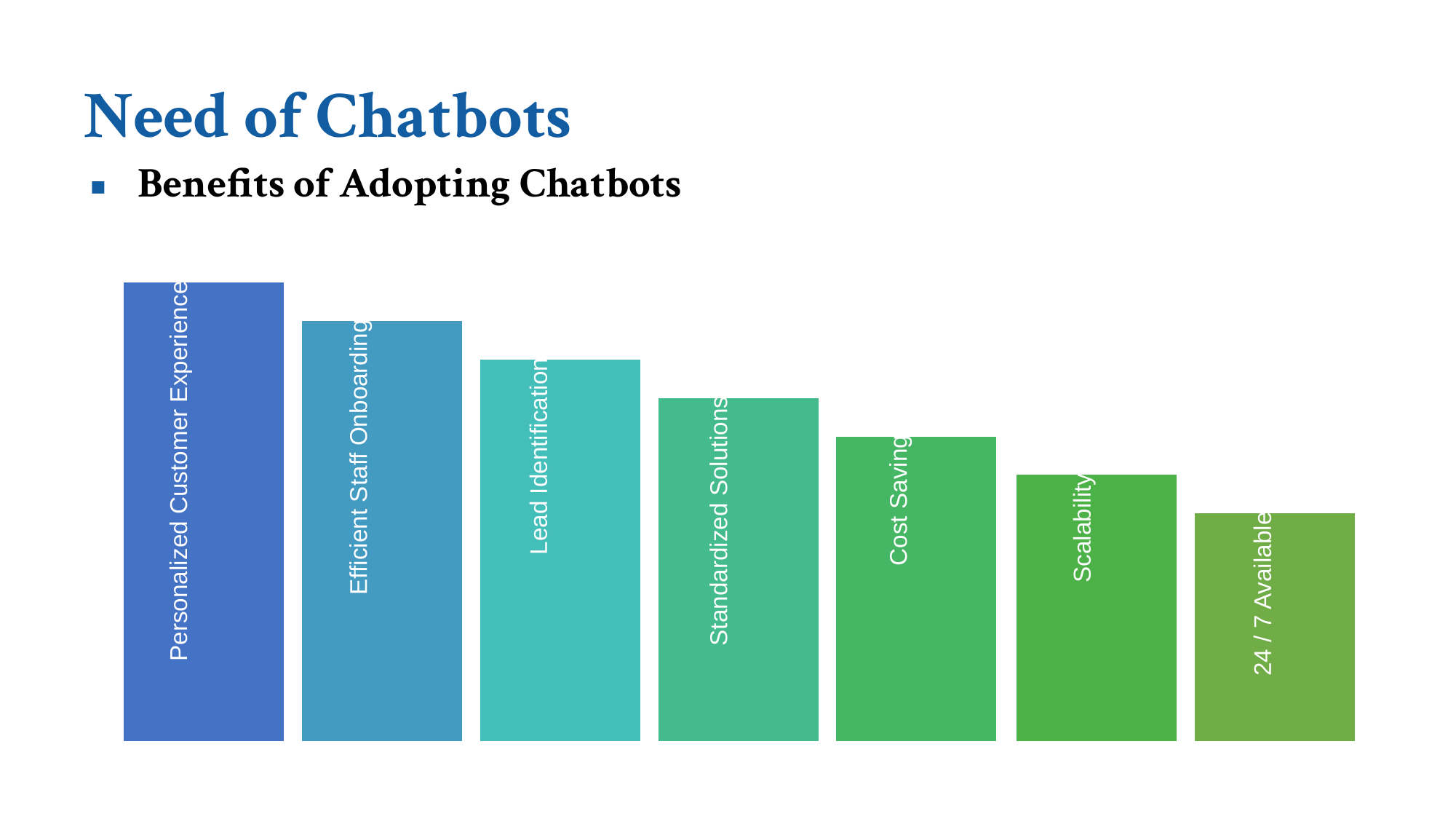

# Need of Chatbots
Benefits of Adopting Chatbots
Scalability
24 / 7 Available
Cost Saving
Standardized Solutions
Lead Identification
Efficient Staff Onboarding
Personalized Customer Experience